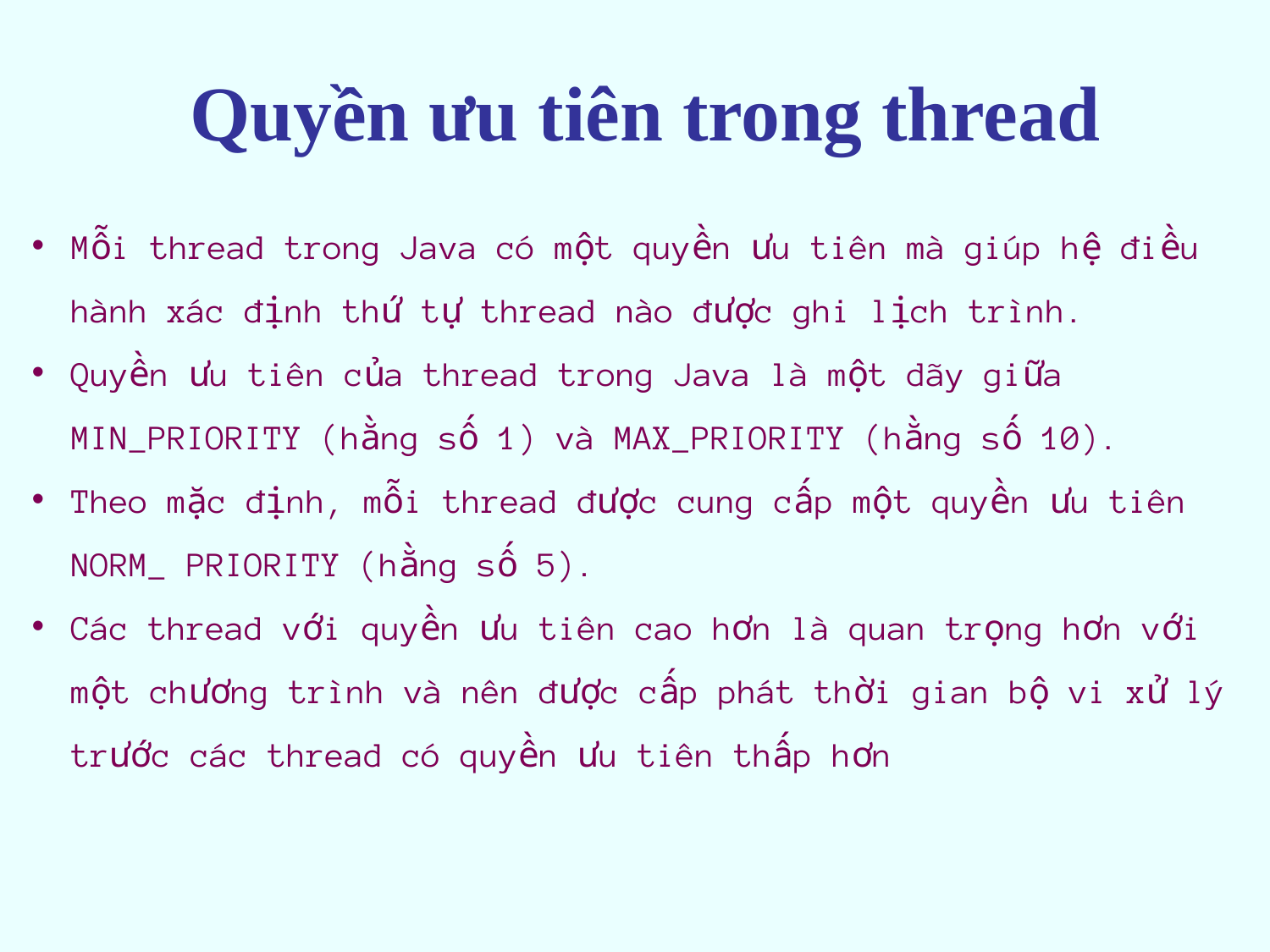

# Quyền ưu tiên trong thread
Mỗi thread trong Java có một quyền ưu tiên mà giúp hệ điều hành xác định thứ tự thread nào được ghi lịch trình.
Quyền ưu tiên của thread trong Java là một dãy giữa MIN_PRIORITY (hằng số 1) và MAX_PRIORITY (hằng số 10).
Theo mặc định, mỗi thread được cung cấp một quyền ưu tiên NORM_ PRIORITY (hằng số 5).
Các thread với quyền ưu tiên cao hơn là quan trọng hơn với một chương trình và nên được cấp phát thời gian bộ vi xử lý trước các thread có quyền ưu tiên thấp hơn